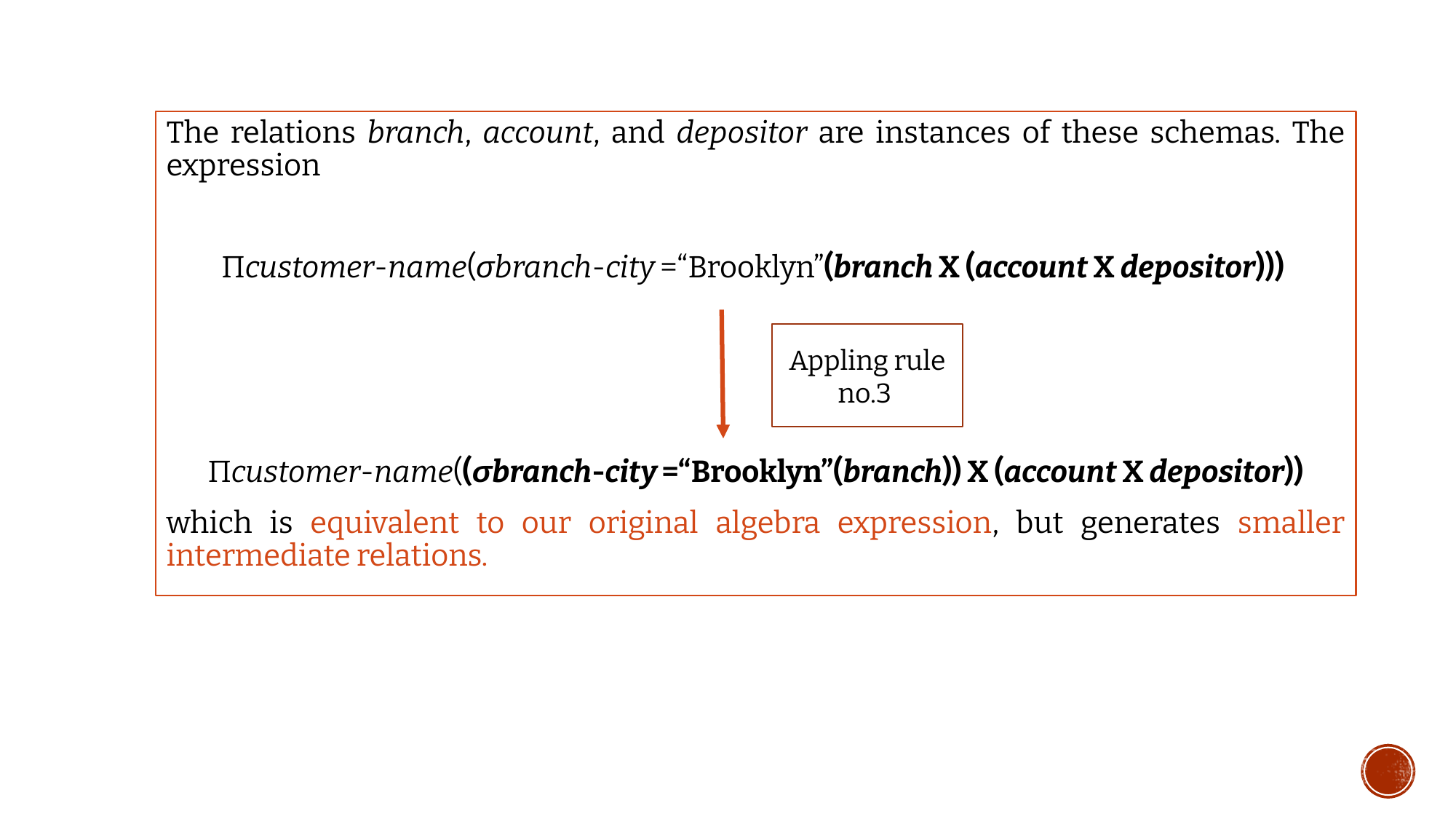

The relations branch, account, and depositor are instances of these schemas. The expression

Πcustomer-name(σbranch-city =“Brooklyn”(branch X (account X depositor)))

Πcustomer-name((σbranch-city =“Brooklyn”(branch)) X (account X depositor))
which is equivalent to our original algebra expression, but generates smaller intermediate relations.

Appling rule no.3